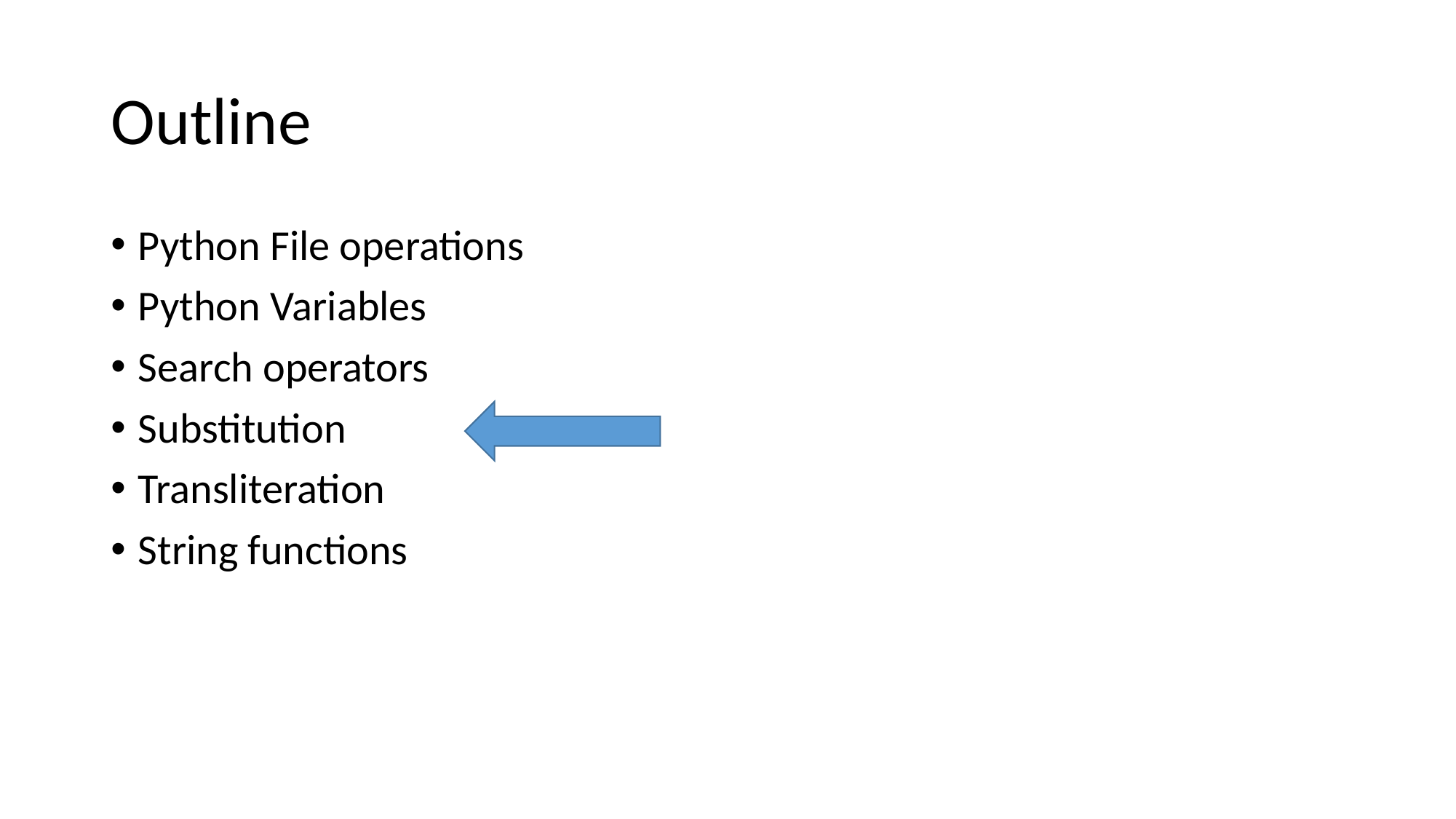

# Outline
Python File operations
Python Variables
Search operators
Substitution
Transliteration
String functions